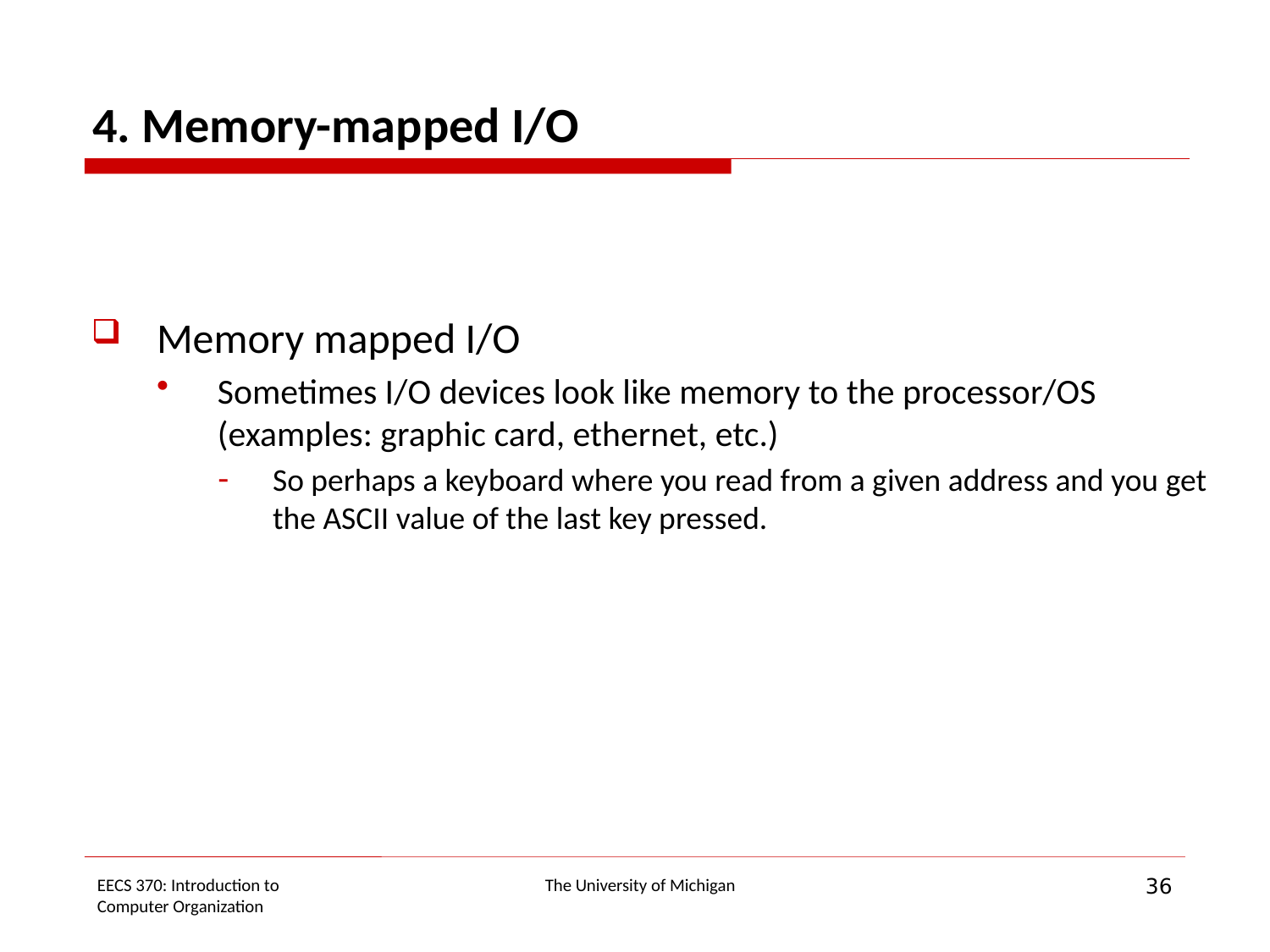

# 4. Memory-mapped I/O

Memory mapped I/O
Sometimes I/O devices look like memory to the processor/OS
(examples: graphic card, ethernet, etc.)
So perhaps a keyboard where you read from a given address and you get the ASCII value of the last key pressed.

36
EECS 370: Introduction to
Computer Organization